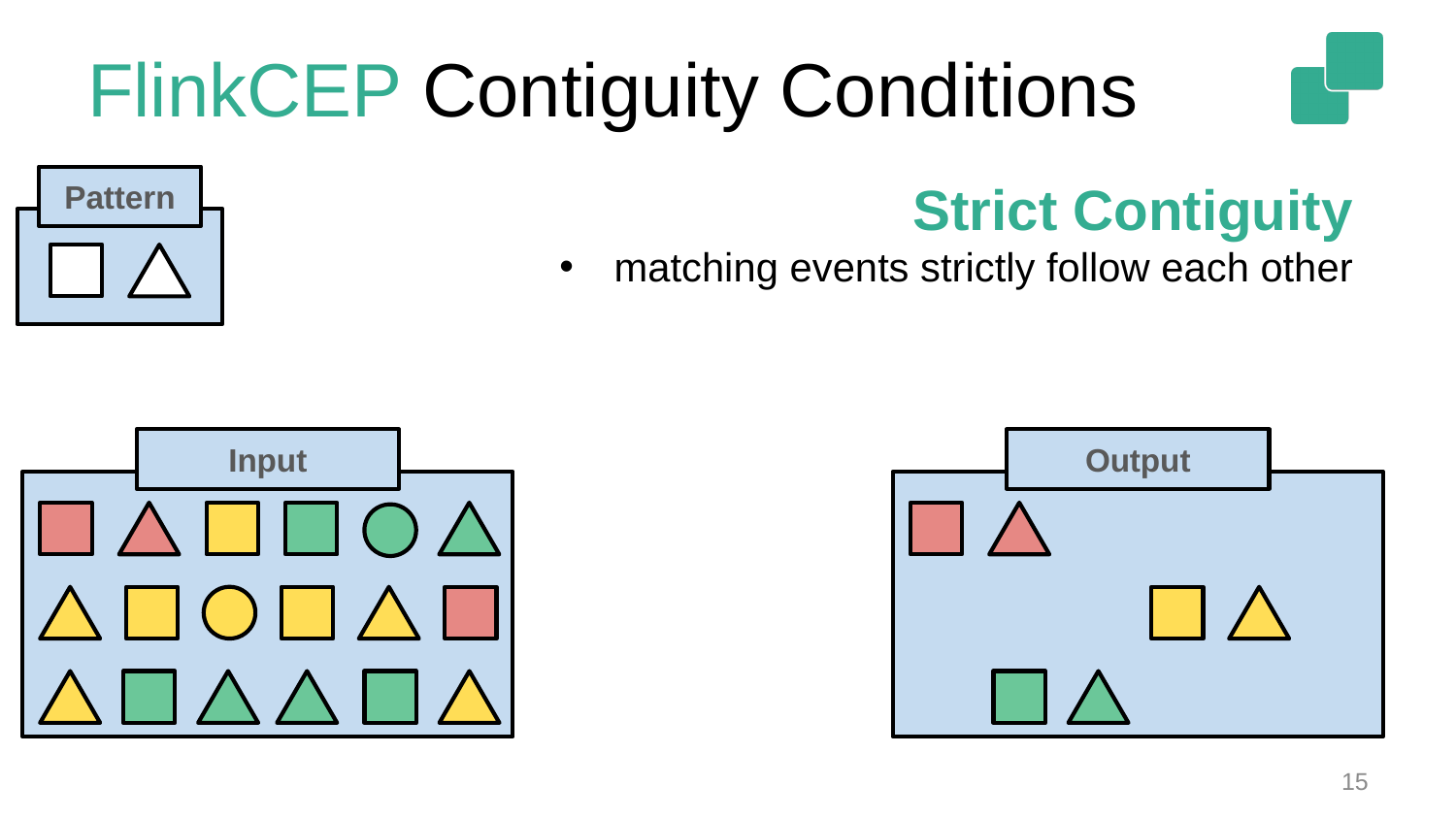

# FlinkCEP Contiguity Conditions
Pattern

Strict Contiguity
matching events strictly follow each other
Input

Output

15